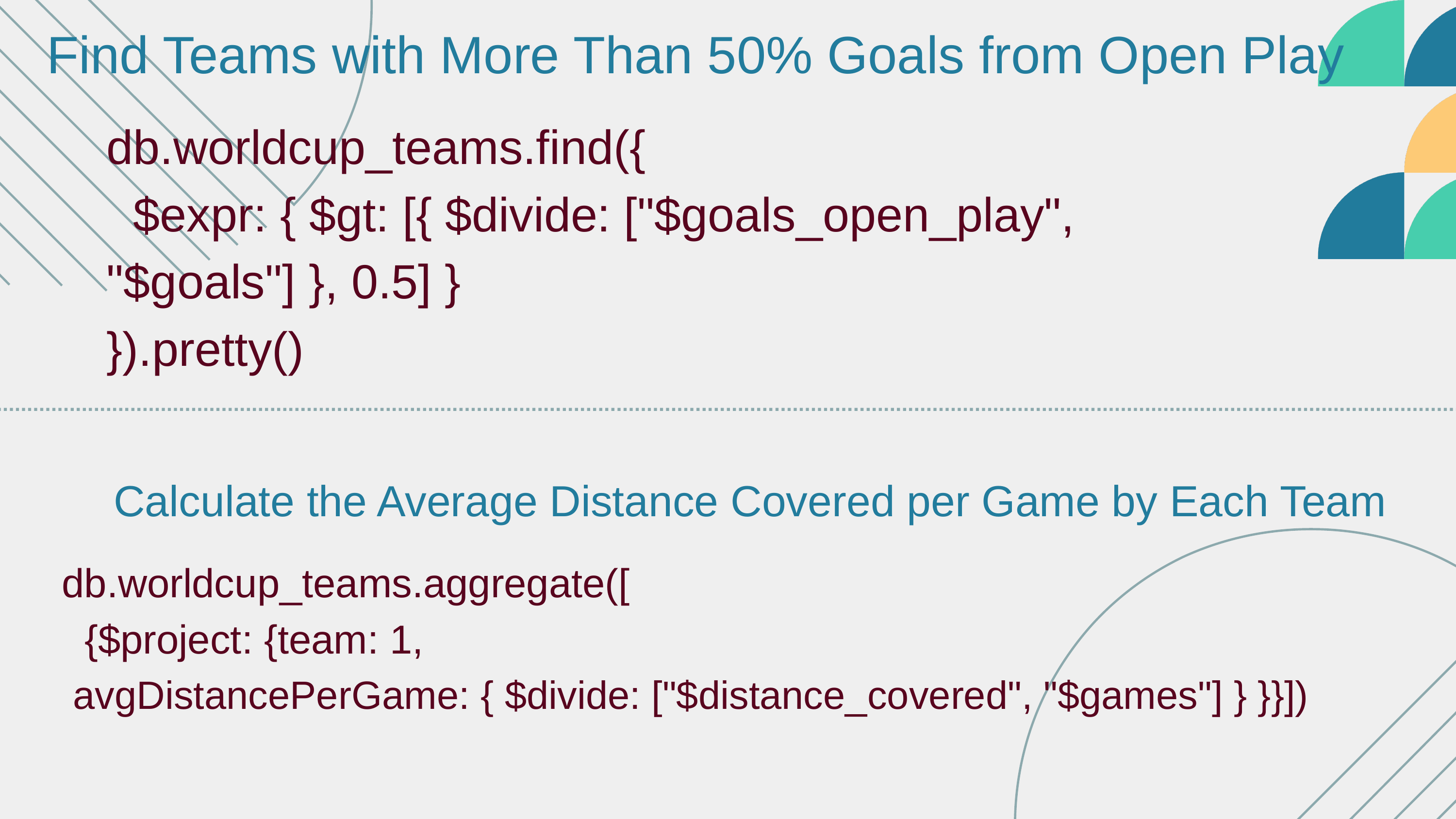

Find Teams with More Than 50% Goals from Open Play

db.worldcup_teams.find({
  $expr: { $gt: [{ $divide: ["$goals_open_play", "$goals"] }, 0.5] }
}).pretty()

Calculate the Average Distance Covered per Game by Each Team
db.worldcup_teams.aggregate([
  {$project: {team: 1,
 avgDistancePerGame: { $divide: ["$distance_covered", "$games"] } }}])